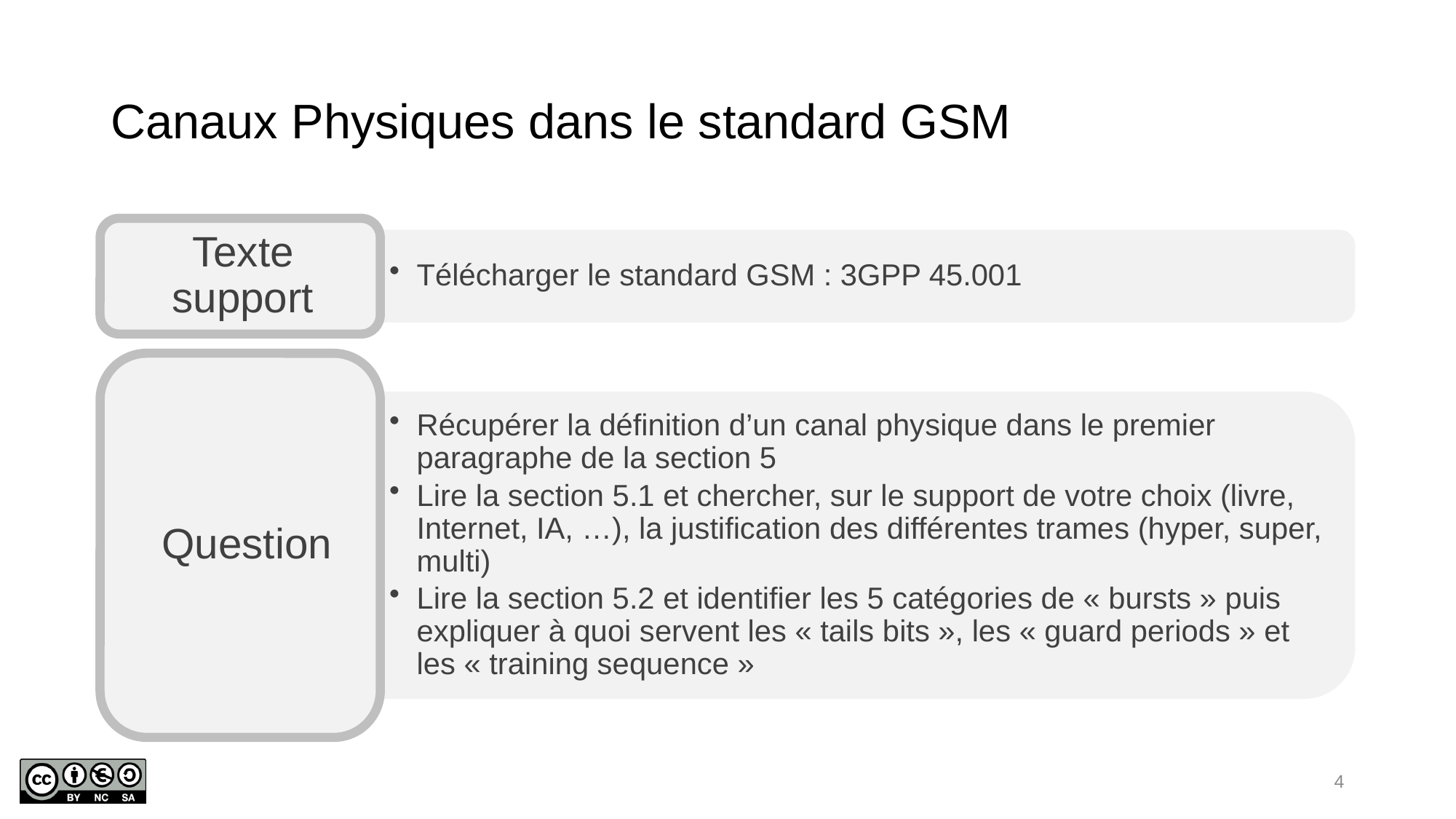

# Canaux Physiques dans le standard GSM
Télécharger le standard GSM : 3GPP 45.001
Texte support
Récupérer la définition d’un canal physique dans le premier paragraphe de la section 5
Lire la section 5.1 et chercher, sur le support de votre choix (livre, Internet, IA, …), la justification des différentes trames (hyper, super, multi)
Lire la section 5.2 et identifier les 5 catégories de « bursts » puis expliquer à quoi servent les « tails bits », les « guard periods » et les « training sequence »
Question
4